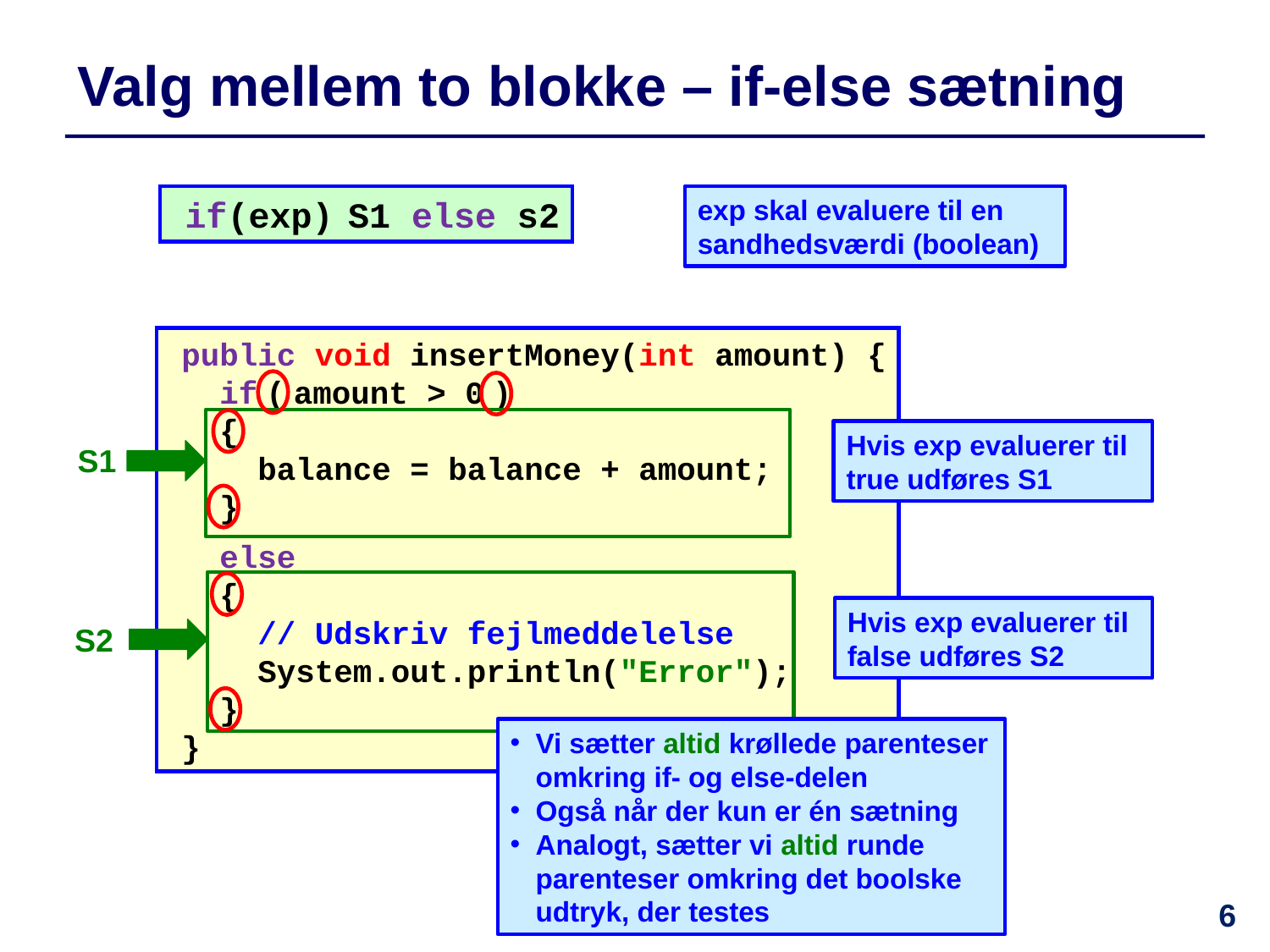

# Valg mellem to blokke – if-else sætning
if(exp) S1 else s2
exp skal evaluere til en sandhedsværdi (boolean)
public void insertMoney(int amount) {
  if ( amount > 0 )
  {
    balance = balance + amount;
  }
  else
  {
    // Udskriv fejlmeddelelse
    System.out.println("Error");
  }
}

Hvis exp evaluerer til true udføres S1
S1

Hvis exp evaluerer til false udføres S2
S2

Vi sætter altid krøllede parenteser omkring if- og else-delen
Også når der kun er én sætning
Analogt, sætter vi altid runde parenteser omkring det boolske udtryk, der testes
6